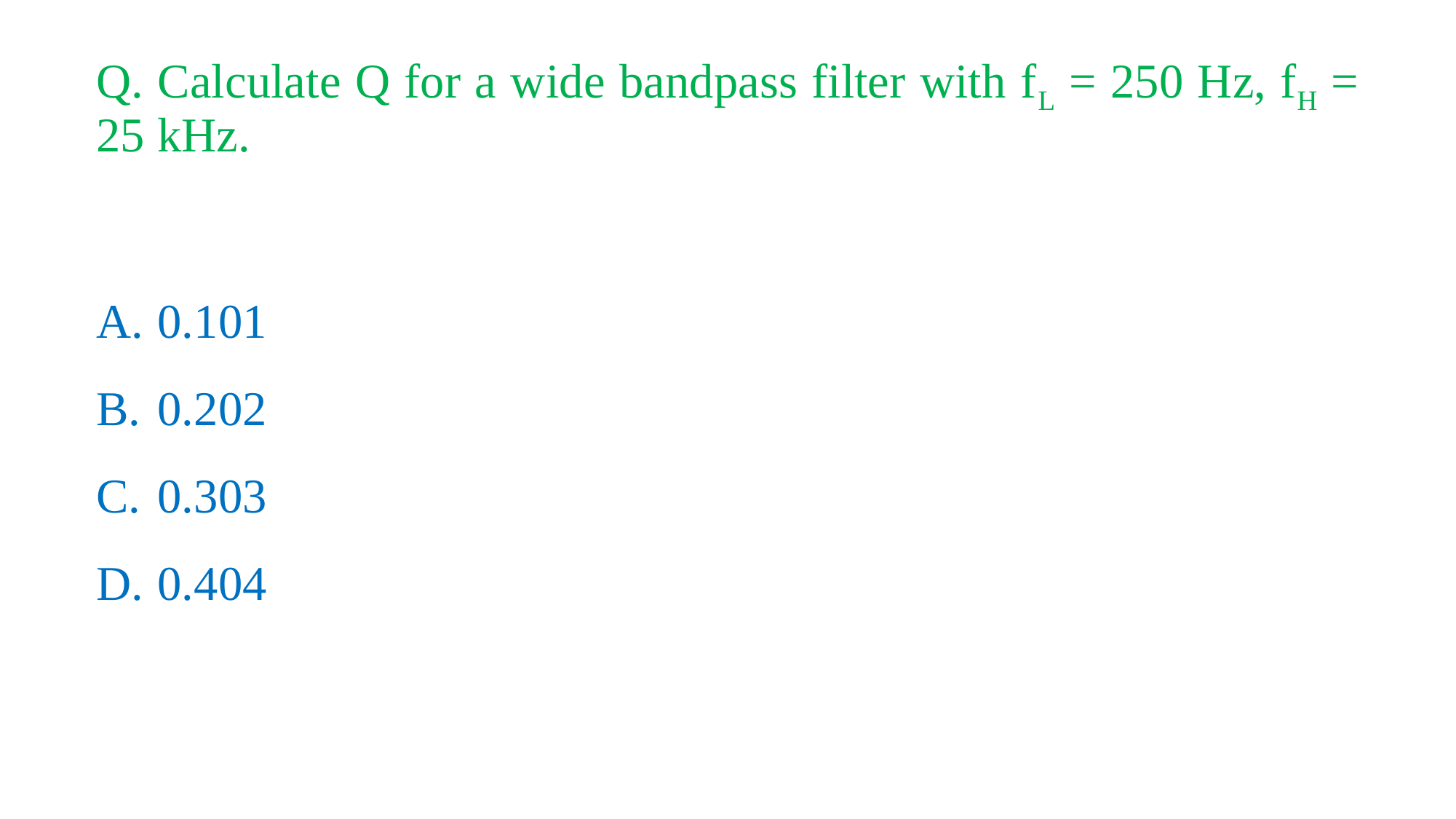

Q. Calculate Q for a wide bandpass filter with fL = 250 Hz, fH = 25 kHz.

0.101
0.202
0.303
0.404